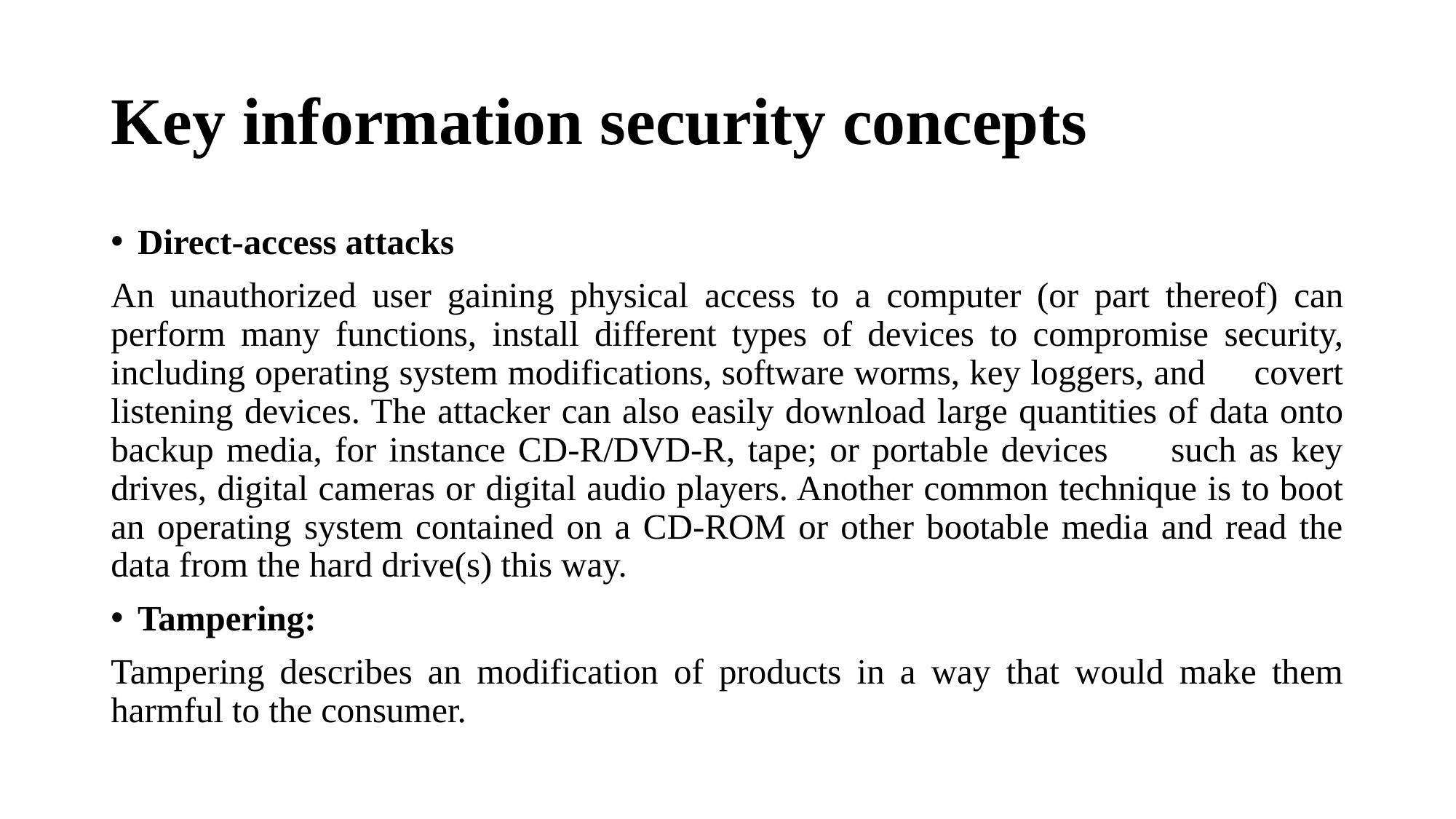

# Key information security concepts
Direct-access attacks
An unauthorized user gaining physical access to a computer (or part thereof) can perform many functions, install different types of devices to compromise security, including operating system modifications, software worms, key loggers, and     covert listening devices. The attacker can also easily download large quantities of data onto backup media, for instance CD-R/DVD-R, tape; or portable devices     such as key drives, digital cameras or digital audio players. Another common technique is to boot an operating system contained on a CD-ROM or other bootable media and read the data from the hard drive(s) this way.
Tampering:
Tampering describes an modification of products in a way that would make them harmful to the consumer.